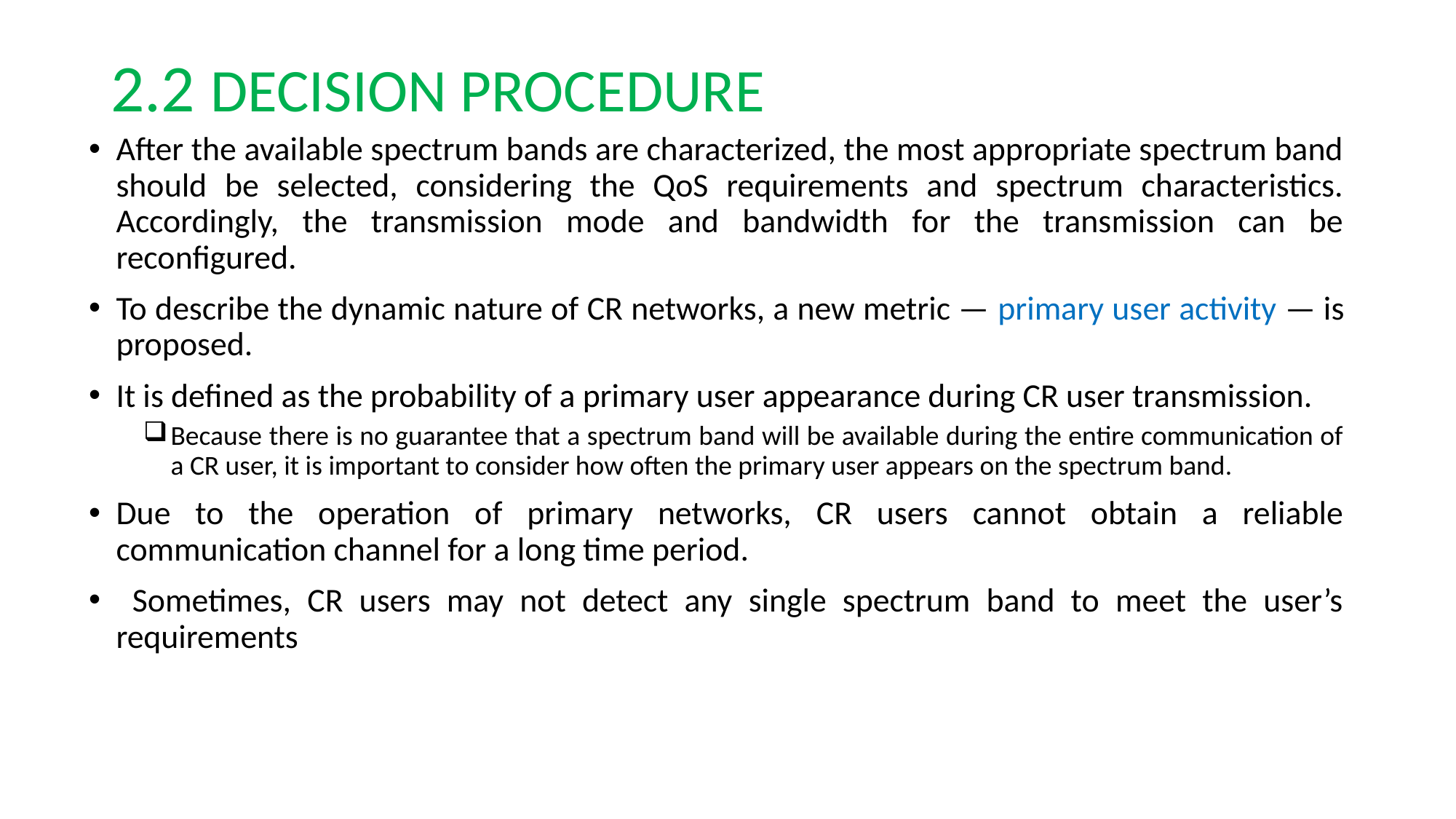

# 2.2 DECISION PROCEDURE
After the available spectrum bands are characterized, the most appropriate spectrum band should be selected, considering the QoS requirements and spectrum characteristics. Accordingly, the transmission mode and bandwidth for the transmission can be reconfigured.
To describe the dynamic nature of CR networks, a new metric — primary user activity — is proposed.
It is defined as the probability of a primary user appearance during CR user transmission.
Because there is no guarantee that a spectrum band will be available during the entire communication of a CR user, it is important to consider how often the primary user appears on the spectrum band.
Due to the operation of primary networks, CR users cannot obtain a reliable communication channel for a long time period.
 Sometimes, CR users may not detect any single spectrum band to meet the user’s requirements